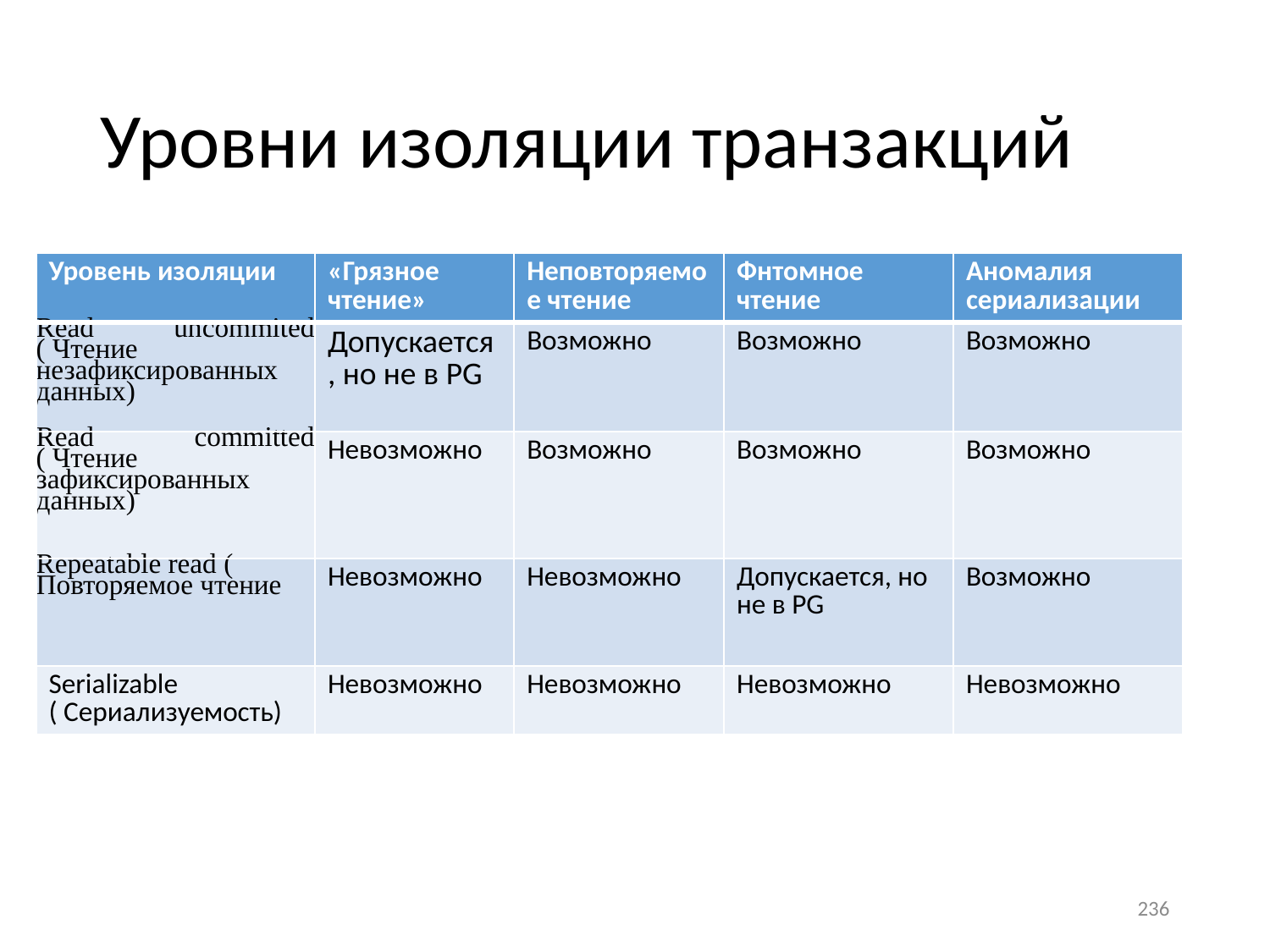

# Уровни изоляции транзакций
| Уровень изоляции | «Грязное чтение» | Неповторяемое чтение | Фнтомное чтение | Аномалия сериализации |
| --- | --- | --- | --- | --- |
| Read uncommited ( Чтение незафиксированных данных) | Допускается, но не в PG | Возможно | Возможно | Возможно |
| Read committed ( Чтение зафиксированных данных) | Невозможно | Возможно | Возможно | Возможно |
| Repeatable read ( Повторяемое чтение | Невозможно | Невозможно | Допускается, но не в PG | Возможно |
| Serializable ( Сериализуемость) | Невозможно | Невозможно | Невозможно | Невозможно |
236